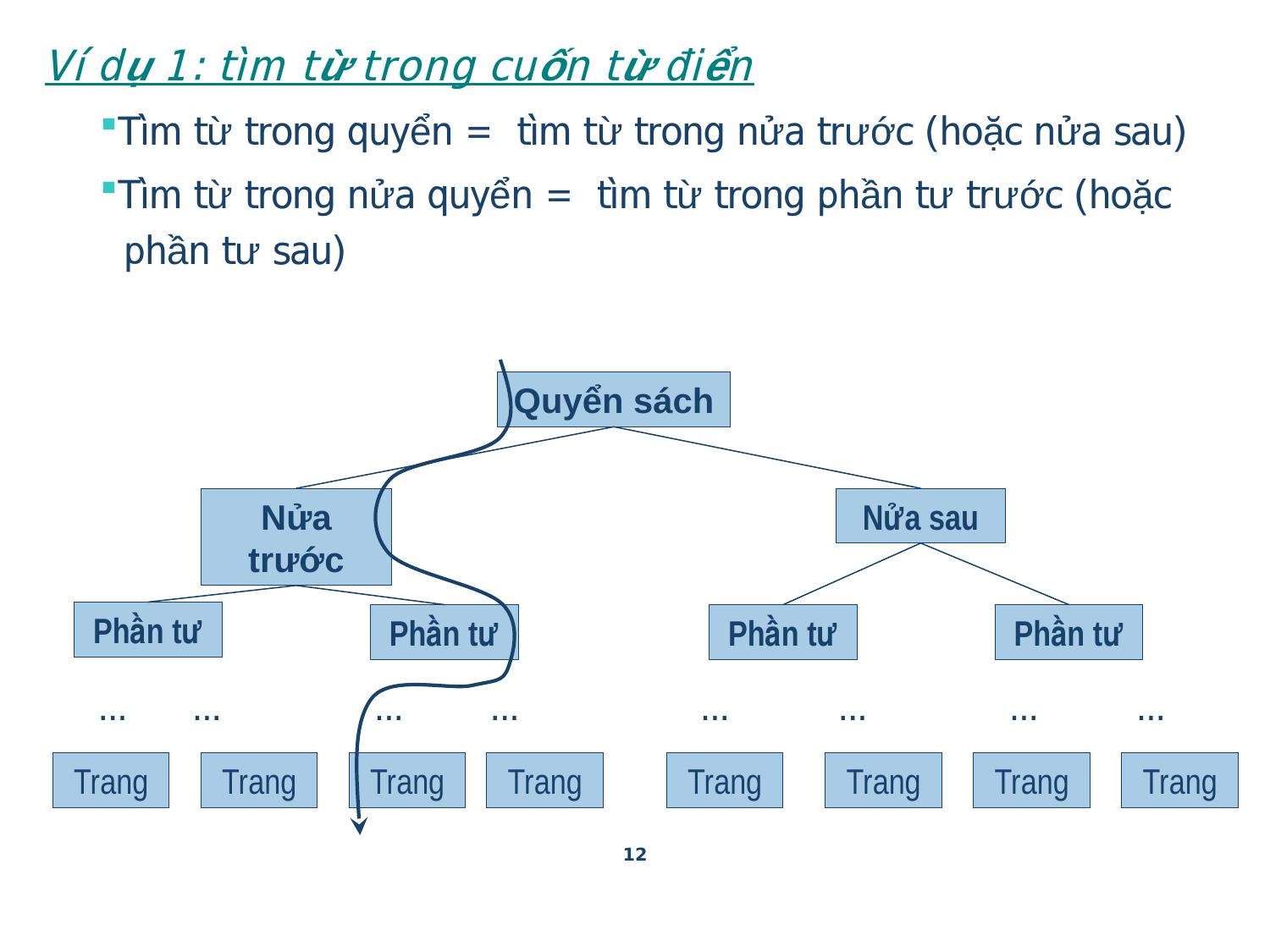

Ví dụ 1: tìm từ trong cuốn từ điển
Tìm từ trong quyển =  tìm từ trong nửa trước (hoặc nửa sau)
Tìm từ trong nửa quyển =  tìm từ trong phần tư trước (hoặc      phần tư sau)

Quyển sách
Nửa trước
Nửa sau
Phần tư
Phần tư
Phần tư
Phần tư
   …	…	     …	    …		…	 …	     …	     …
Trang
Trang
Trang
Trang
Trang
Trang
Trang
Trang
12